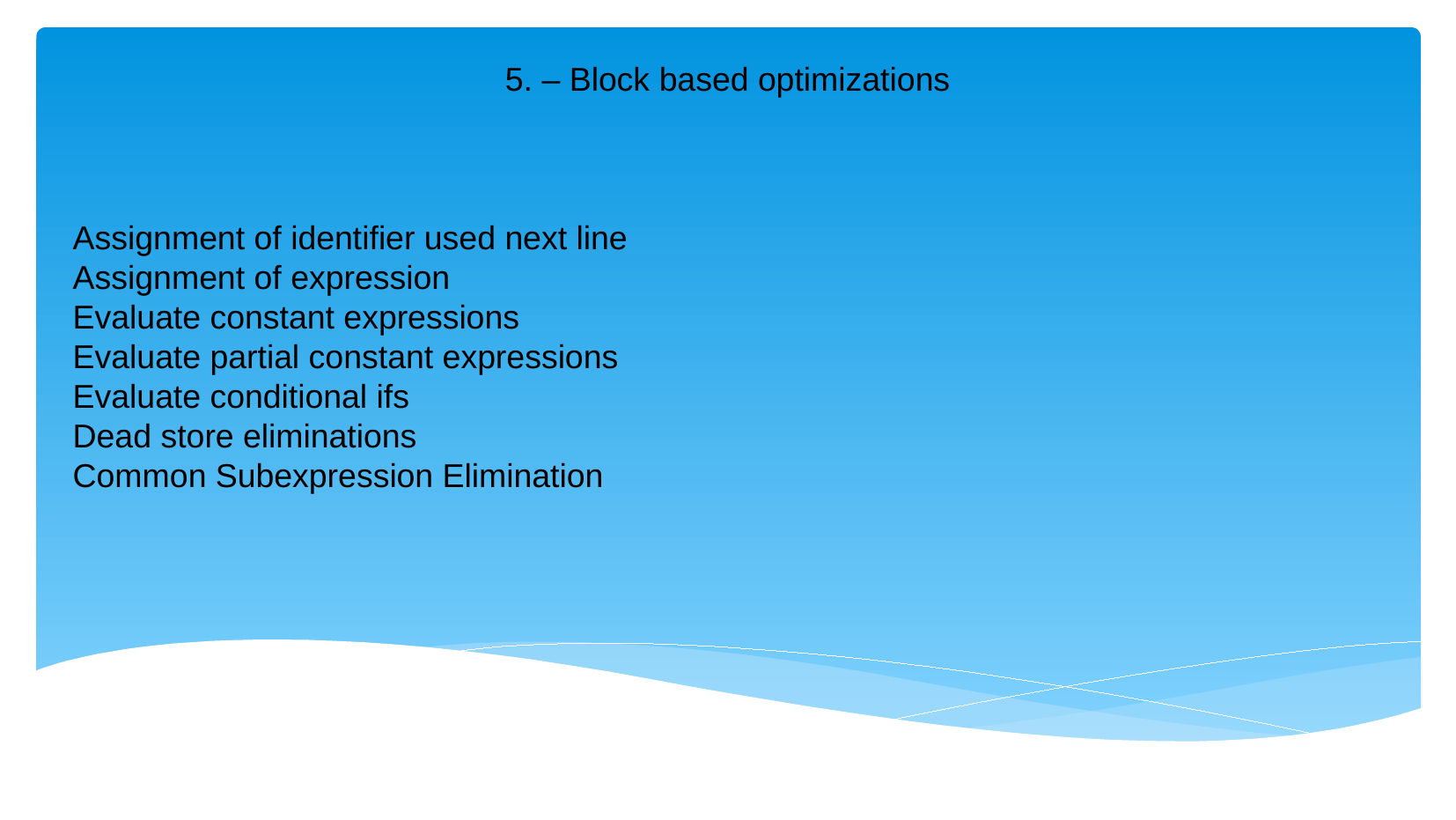

5. – Block based optimizations
Assignment of identifier used next line
Assignment of expression
Evaluate constant expressions
Evaluate partial constant expressions
Evaluate conditional ifs
Dead store eliminations
Common Subexpression Elimination